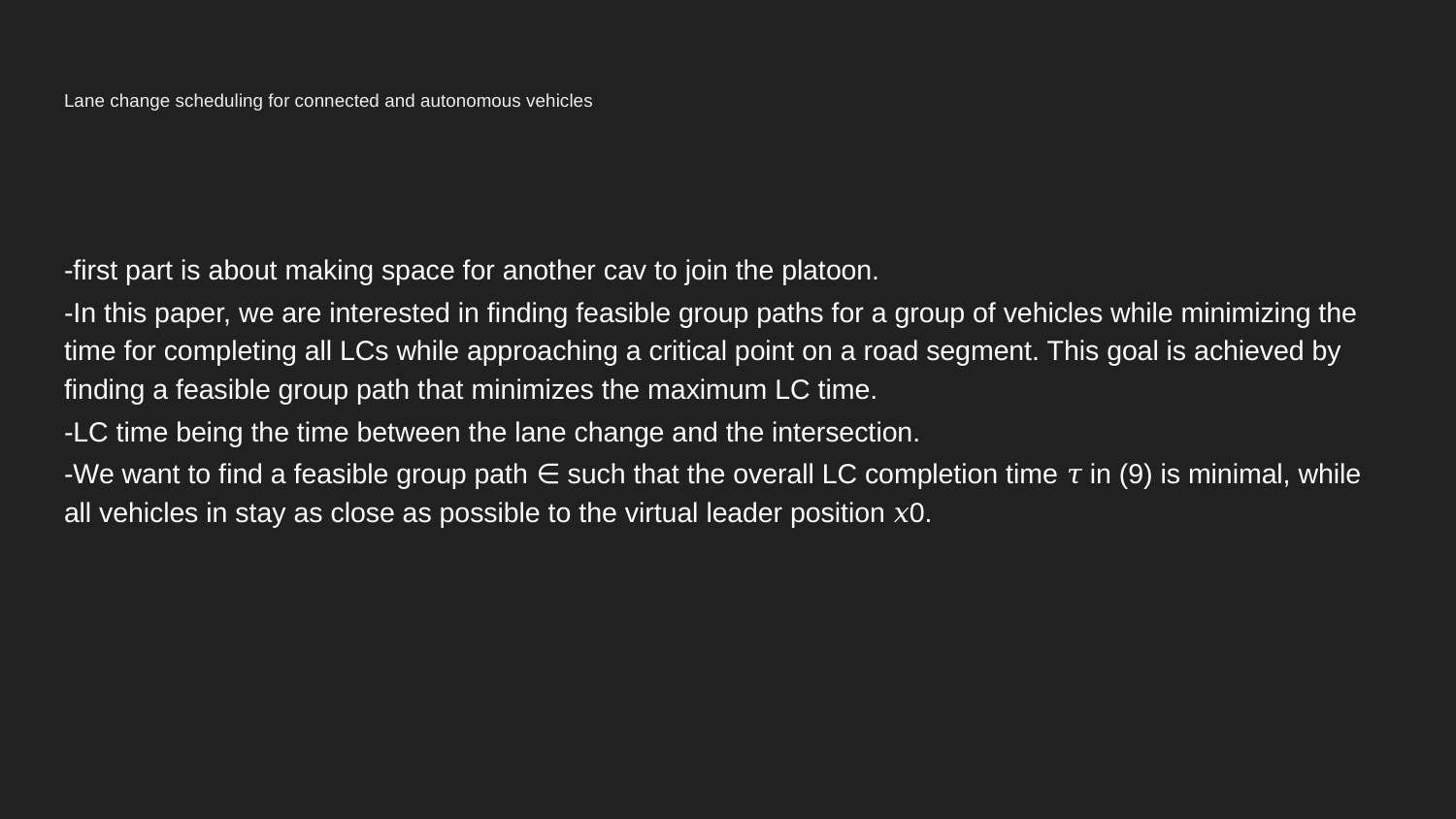

# Lane change scheduling for connected and autonomous vehicles

-first part is about making space for another cav to join the platoon.
-In this paper, we are interested in finding feasible group paths for a group of vehicles while minimizing the time for completing all LCs while approaching a critical point on a road segment. This goal is achieved by finding a feasible group path that minimizes the maximum LC time.
-LC time being the time between the lane change and the intersection.
-We want to find a feasible group path ∈ such that the overall LC completion time 𝜏 in (9) is minimal, while all vehicles in stay as close as possible to the virtual leader position 𝑥0.